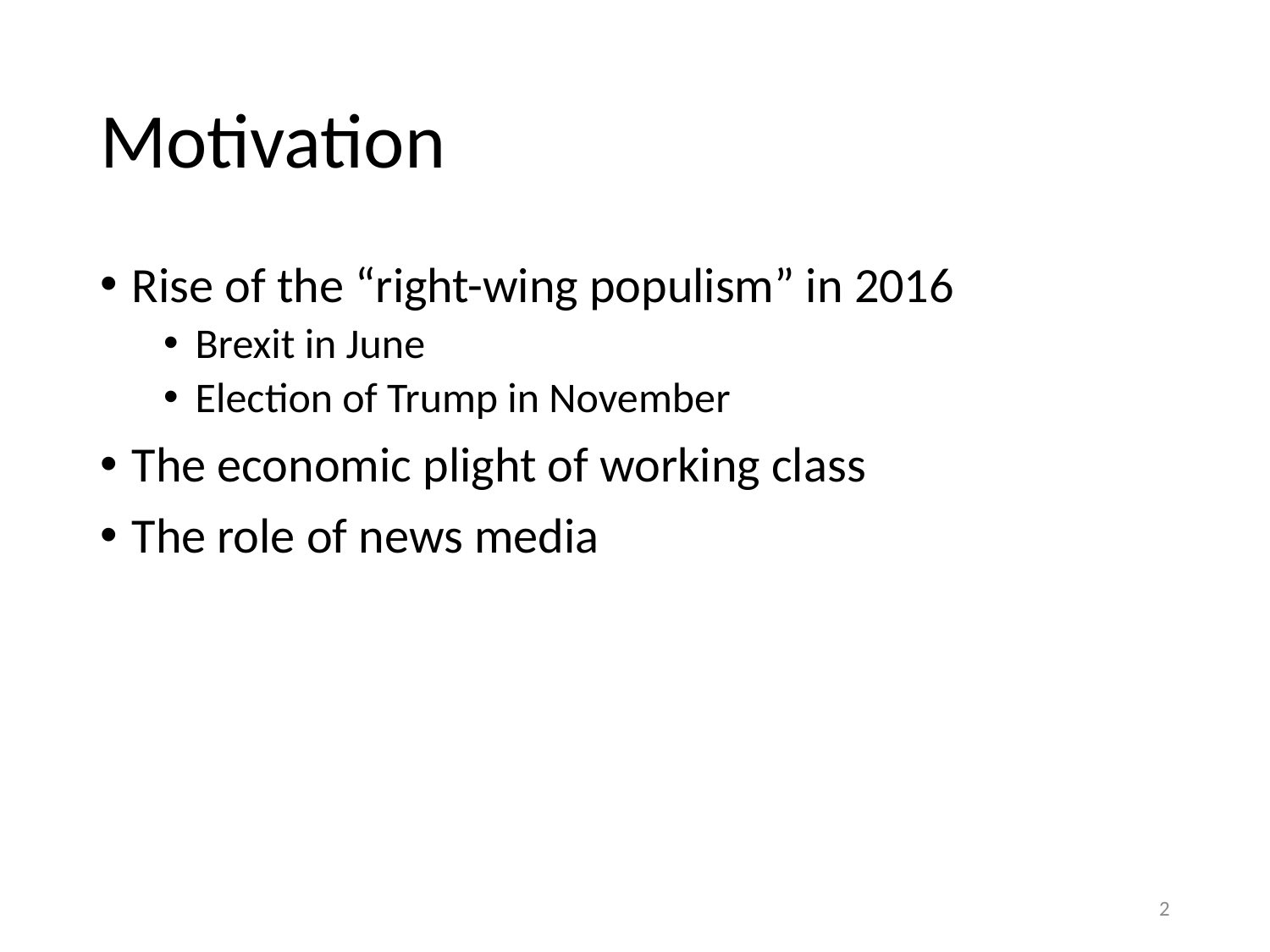

# Motivation
Rise of the “right-wing populism” in 2016
Brexit in June
Election of Trump in November
The economic plight of working class
The role of news media

2